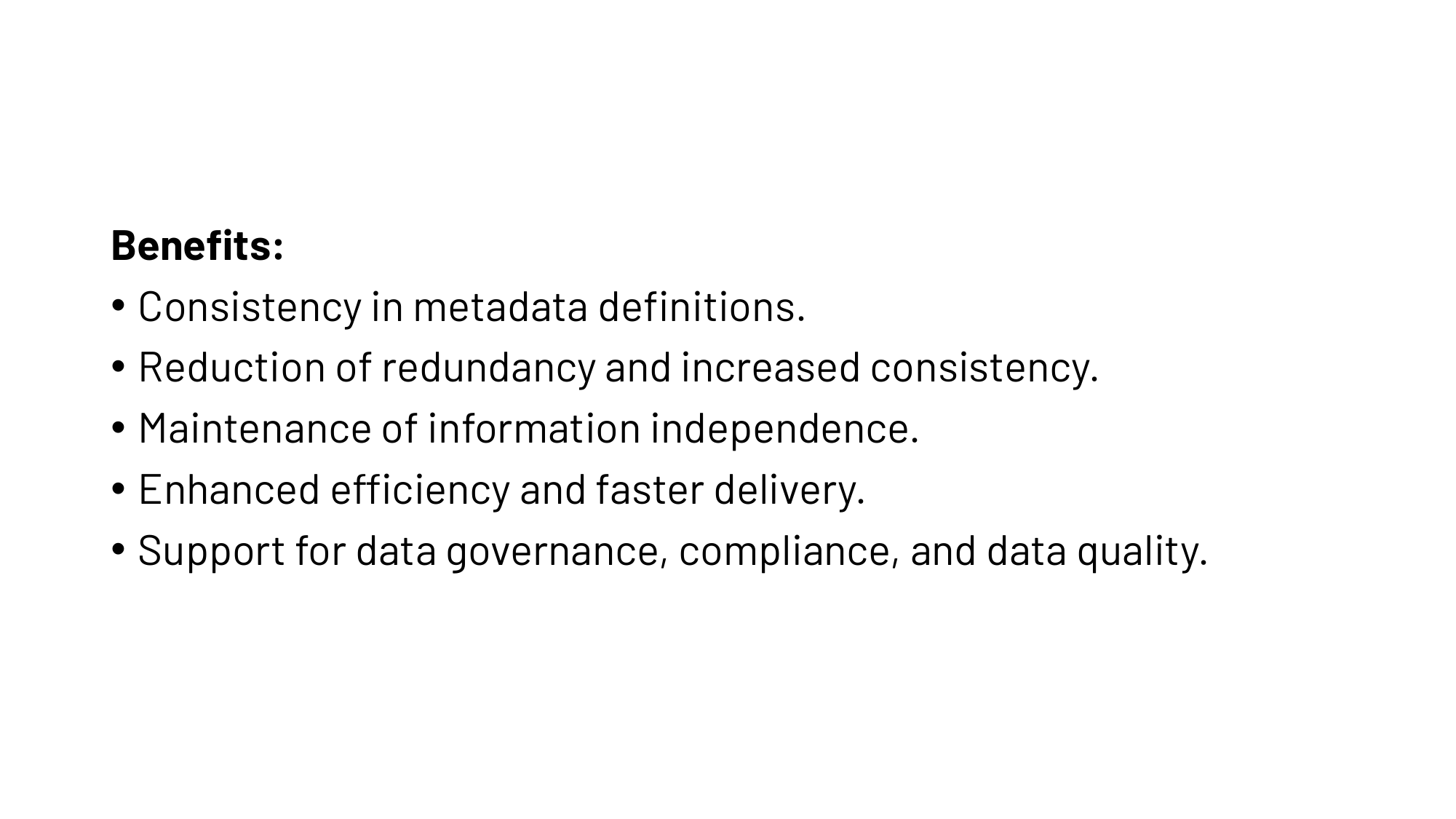

Benefits:
Consistency in metadata definitions.
Reduction of redundancy and increased consistency.
Maintenance of information independence.
Enhanced efficiency and faster delivery.
Support for data governance, compliance, and data quality.